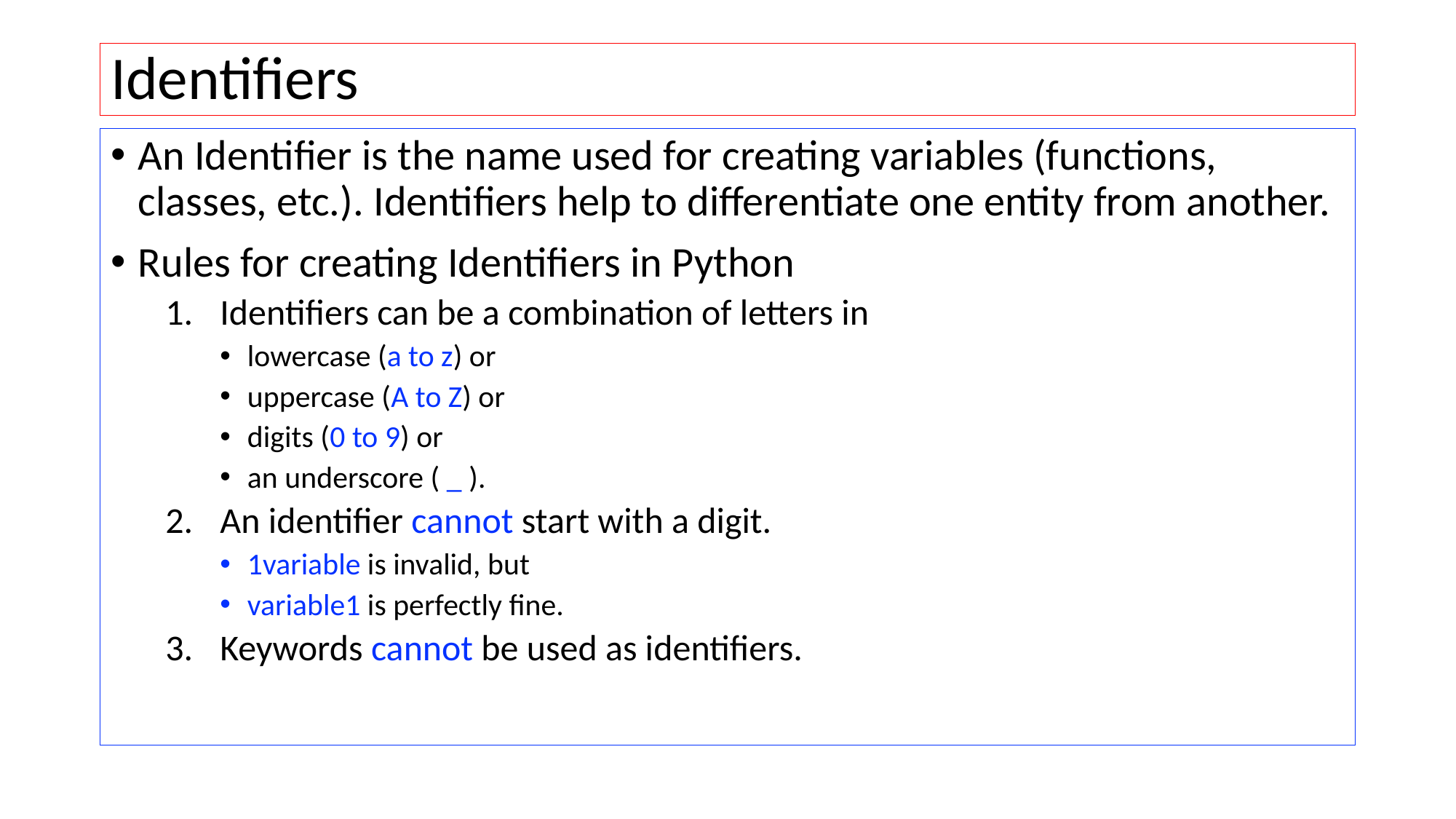

# Identifiers
An Identifier is the name used for creating variables (functions, classes, etc.). Identifiers help to differentiate one entity from another.
Rules for creating Identifiers in Python
Identifiers can be a combination of letters in
lowercase (a to z) or
uppercase (A to Z) or
digits (0 to 9) or
an underscore ( _ ).
An identifier cannot start with a digit.
1variable is invalid, but
variable1 is perfectly fine.
Keywords cannot be used as identifiers.